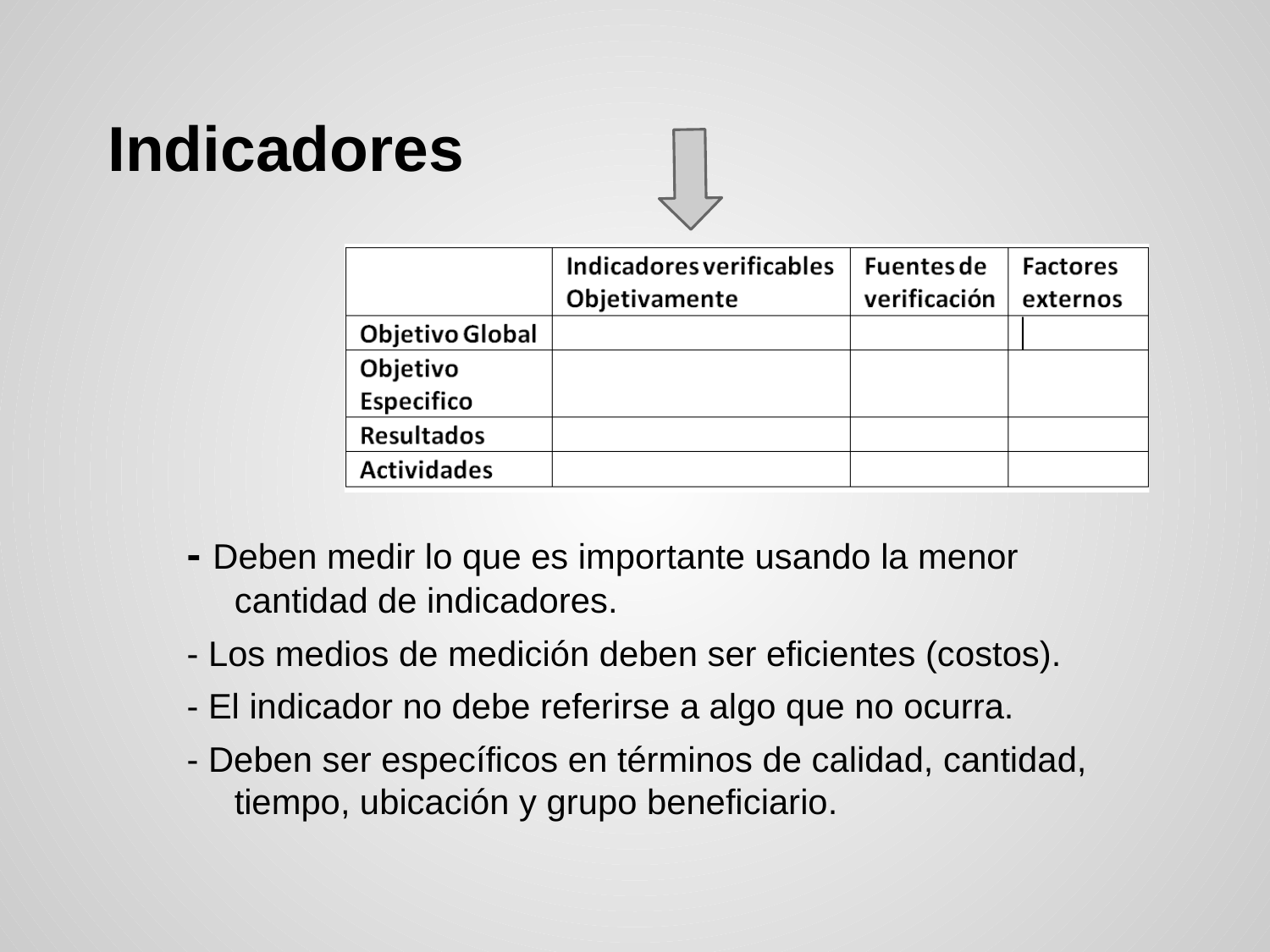

# Indicadores

- Deben medir lo que es importante usando la menor cantidad de indicadores.
- Los medios de medición deben ser eficientes (costos).
- El indicador no debe referirse a algo que no ocurra.
- Deben ser específicos en términos de calidad, cantidad, tiempo, ubicación y grupo beneficiario.